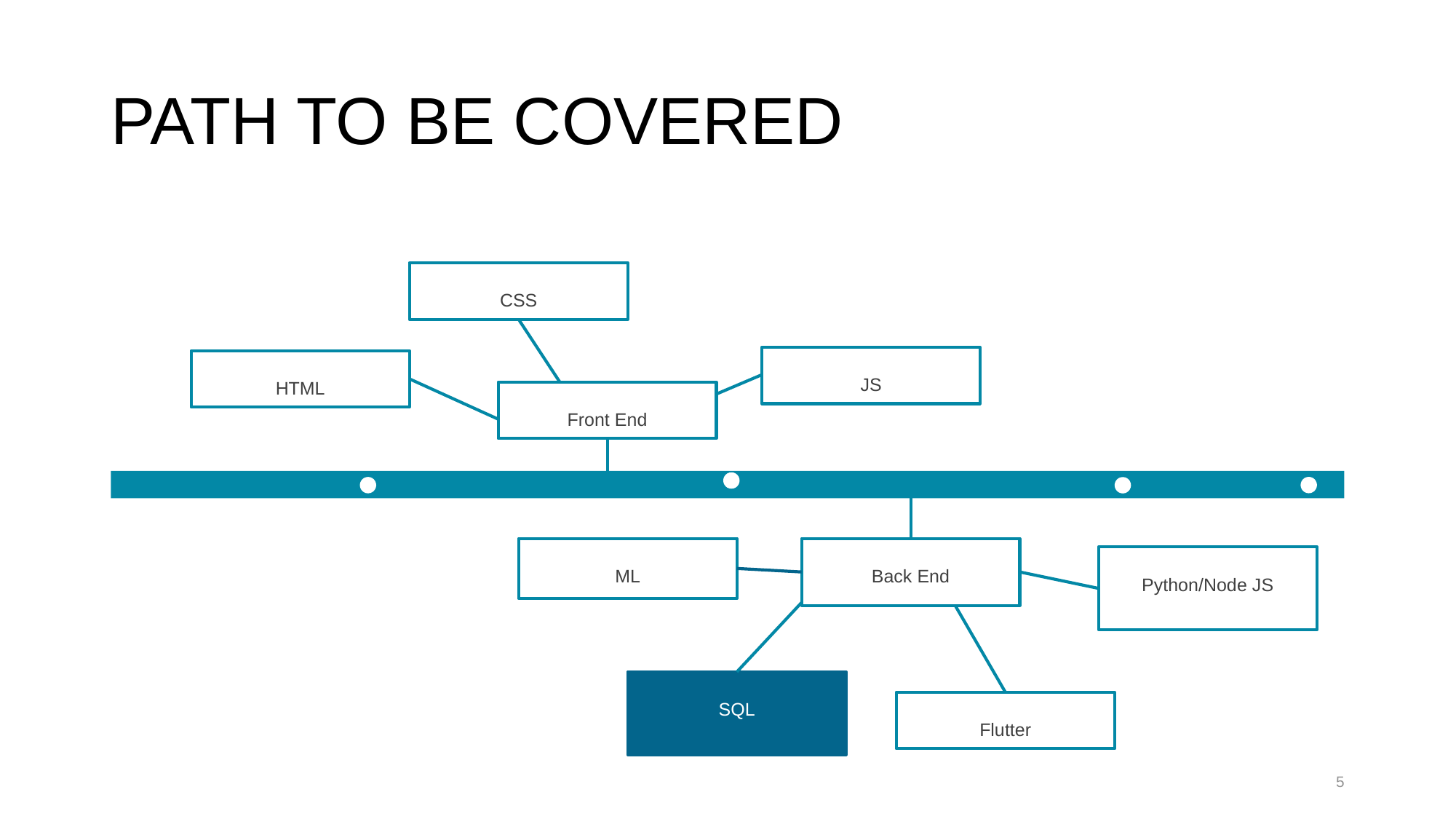

# PATH TO BE COVERED
CSS
JS
HTML
Front End

ML
Back End
Python/Node JS
SQL
Flutter
5